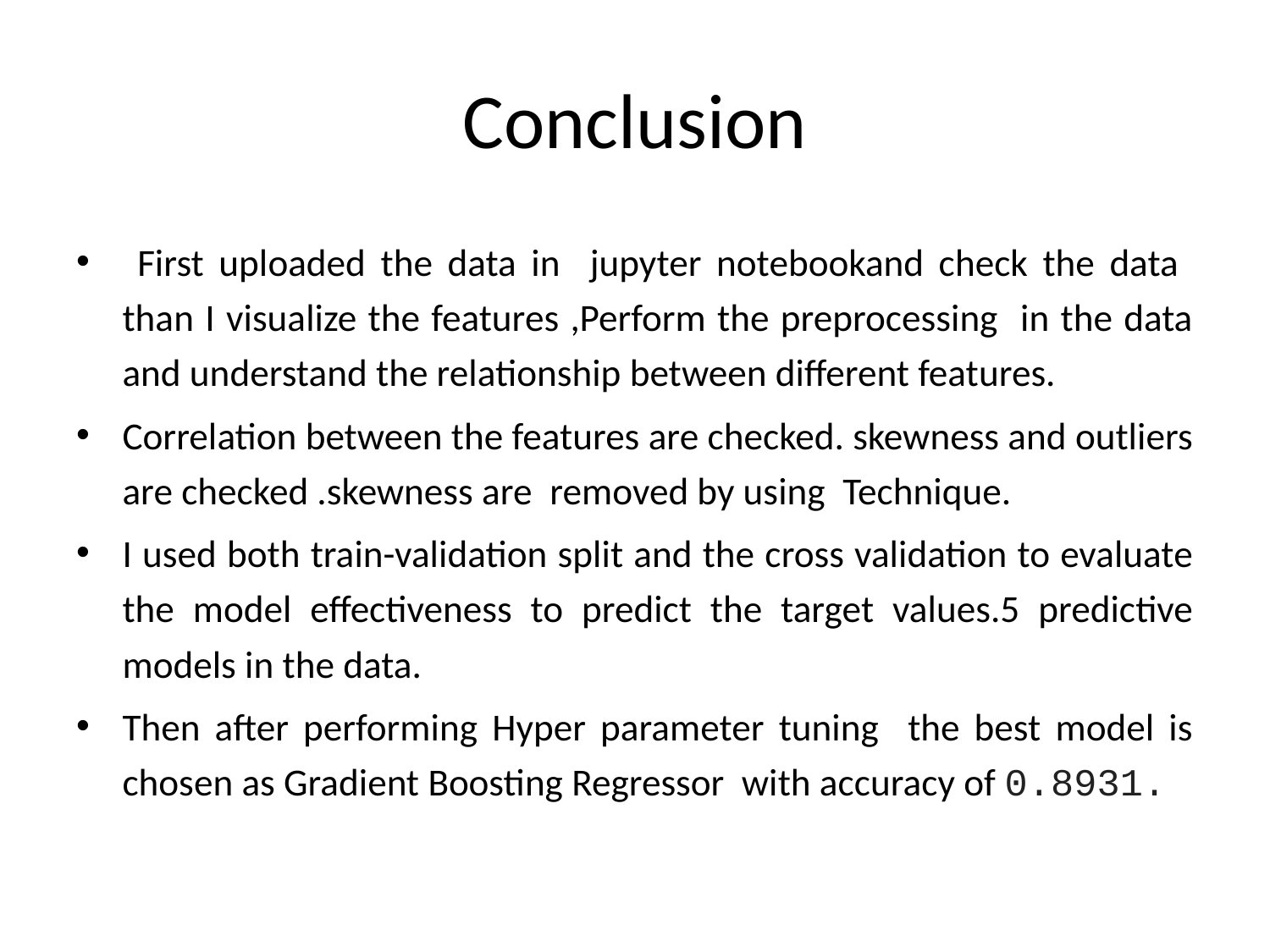

# Conclusion
 First uploaded the data in  jupyter notebookand check the data  than I visualize the features ,Perform the preprocessing  in the data and understand the relationship between different features.
Correlation between the features are checked. skewness and outliers are checked .skewness are  removed by using  Technique.
I used both train-validation split and the cross validation to evaluate the model effectiveness to predict the target values.5 predictive models in the data.
Then after performing Hyper parameter tuning  the best model is chosen as Gradient Boosting Regressor  with accuracy of 0.8931.